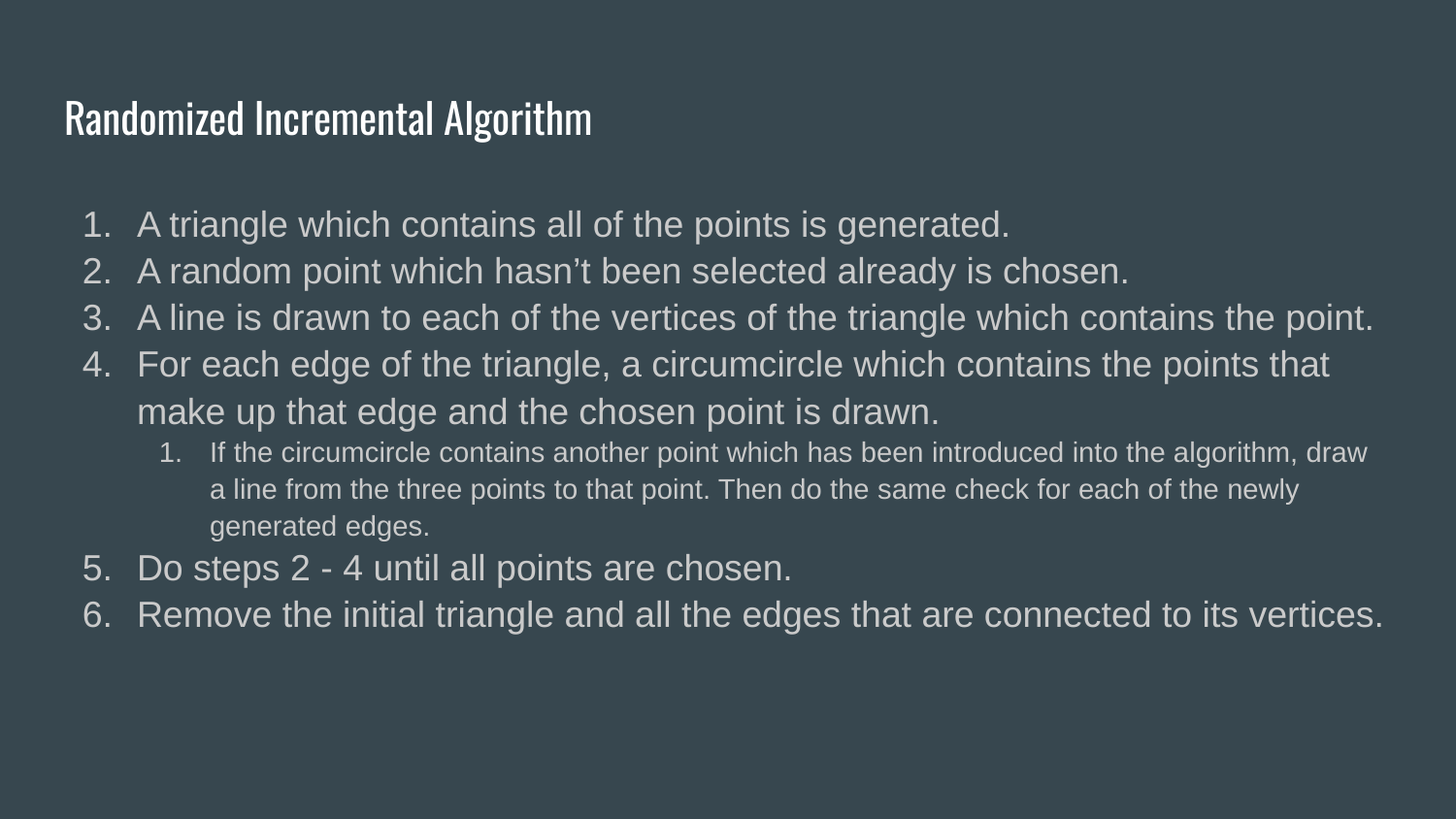

# Randomized Incremental Algorithm
A triangle which contains all of the points is generated.
A random point which hasn’t been selected already is chosen.
A line is drawn to each of the vertices of the triangle which contains the point.
For each edge of the triangle, a circumcircle which contains the points that make up that edge and the chosen point is drawn.
If the circumcircle contains another point which has been introduced into the algorithm, draw a line from the three points to that point. Then do the same check for each of the newly generated edges.
Do steps 2 - 4 until all points are chosen.
Remove the initial triangle and all the edges that are connected to its vertices.